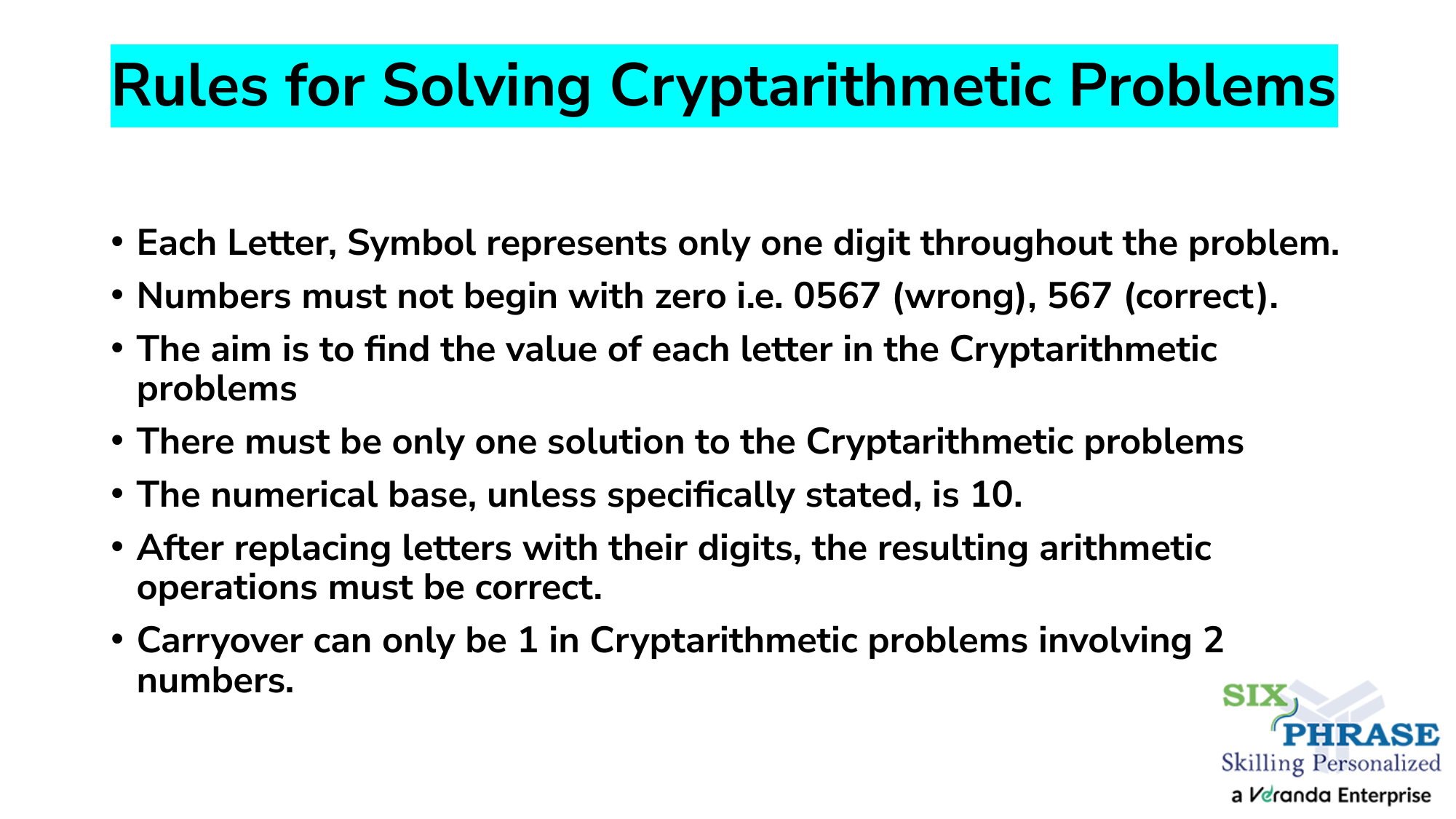

# Rules for Solving Cryptarithmetic Problems
Each Letter, Symbol represents only one digit throughout the problem.
Numbers must not begin with zero i.e. 0567 (wrong), 567 (correct).
The aim is to find the value of each letter in the Cryptarithmetic problems
There must be only one solution to the Cryptarithmetic problems
The numerical base, unless specifically stated, is 10.
After replacing letters with their digits, the resulting arithmetic operations must be correct.
Carryover can only be 1 in Cryptarithmetic problems involving 2 numbers.